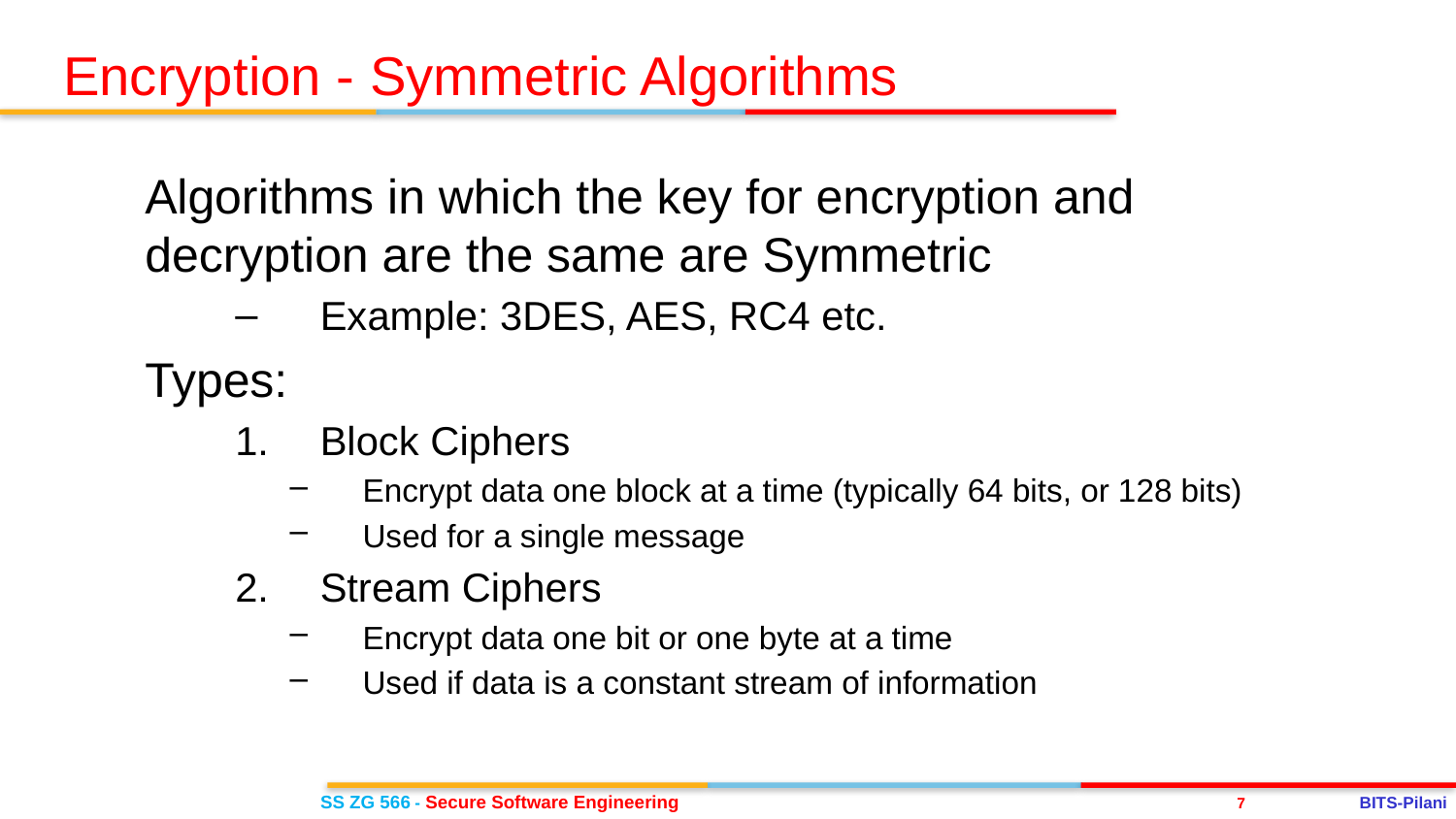

Encryption - Symmetric Algorithms
Algorithms in which the key for encryption and decryption are the same are Symmetric
Example: 3DES, AES, RC4 etc.
Types:
Block Ciphers
Encrypt data one block at a time (typically 64 bits, or 128 bits)
Used for a single message
Stream Ciphers
Encrypt data one bit or one byte at a time
Used if data is a constant stream of information